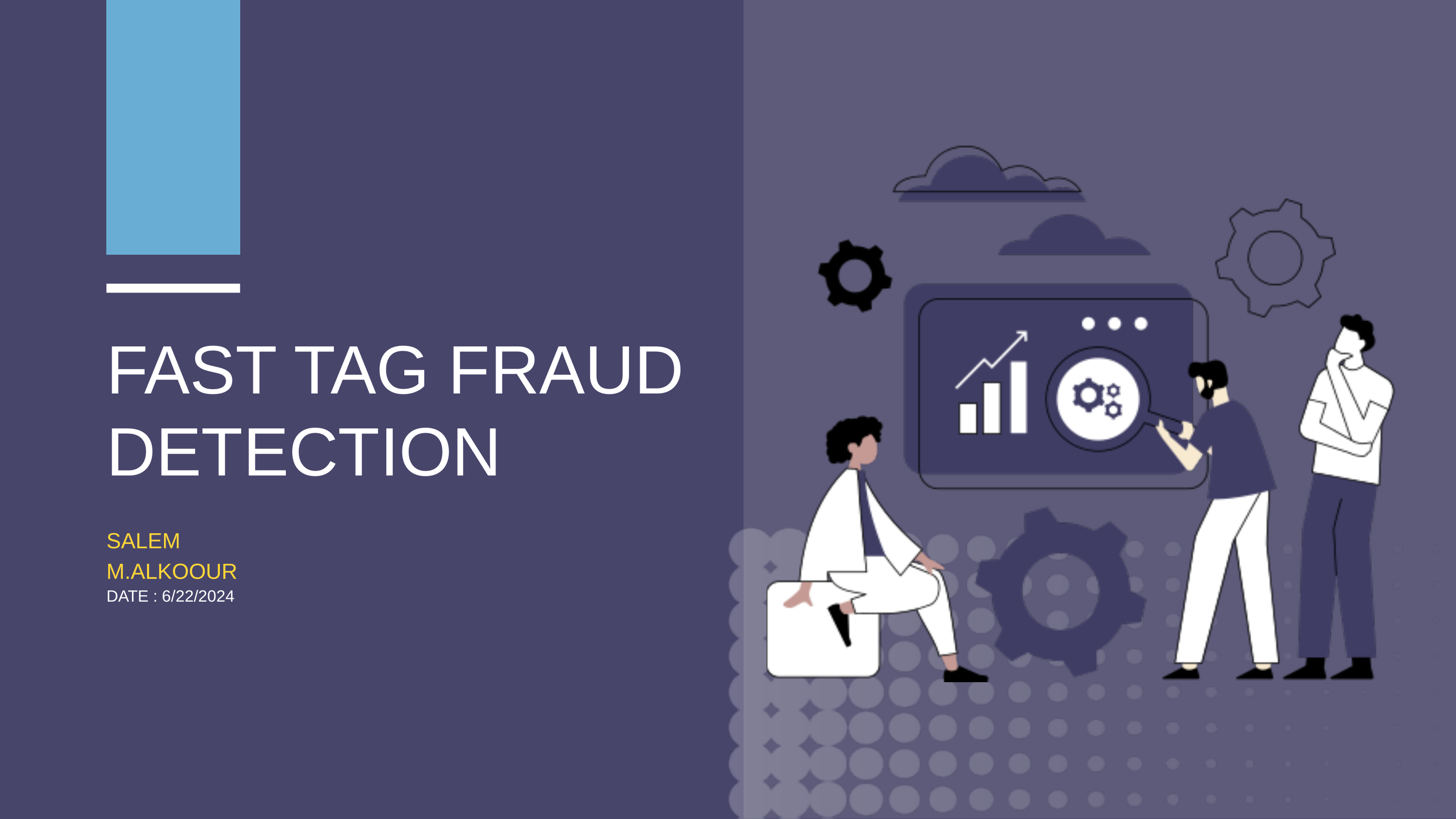

FAST TAG FRAUD DETECTION

SALEM M.ALKOOUR
DATE : 6/22/2024